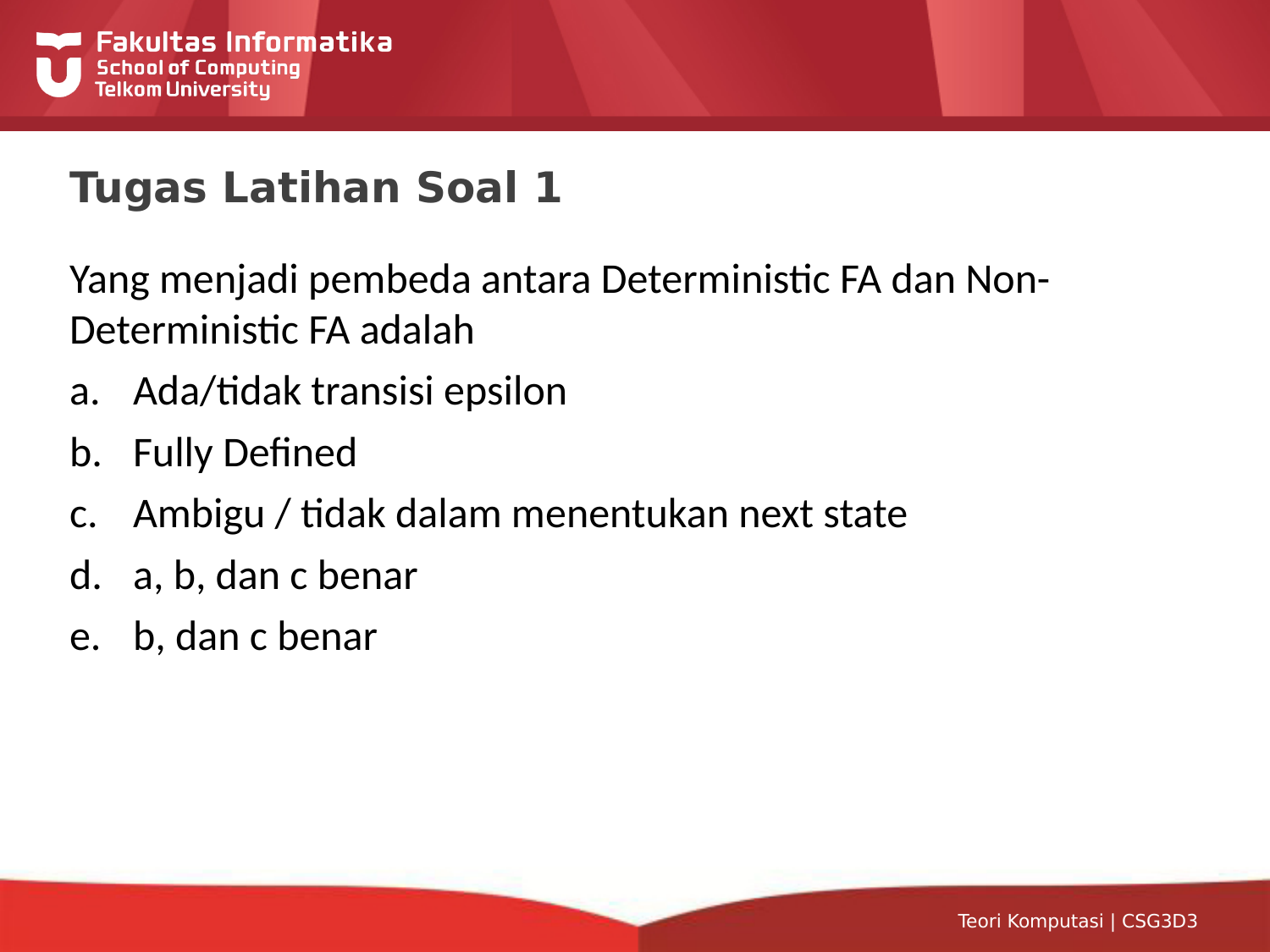

# Tugas Latihan Soal 1
Yang menjadi pembeda antara Deterministic FA dan Non-Deterministic FA adalah
Ada/tidak transisi epsilon
Fully Defined
Ambigu / tidak dalam menentukan next state
a, b, dan c benar
b, dan c benar